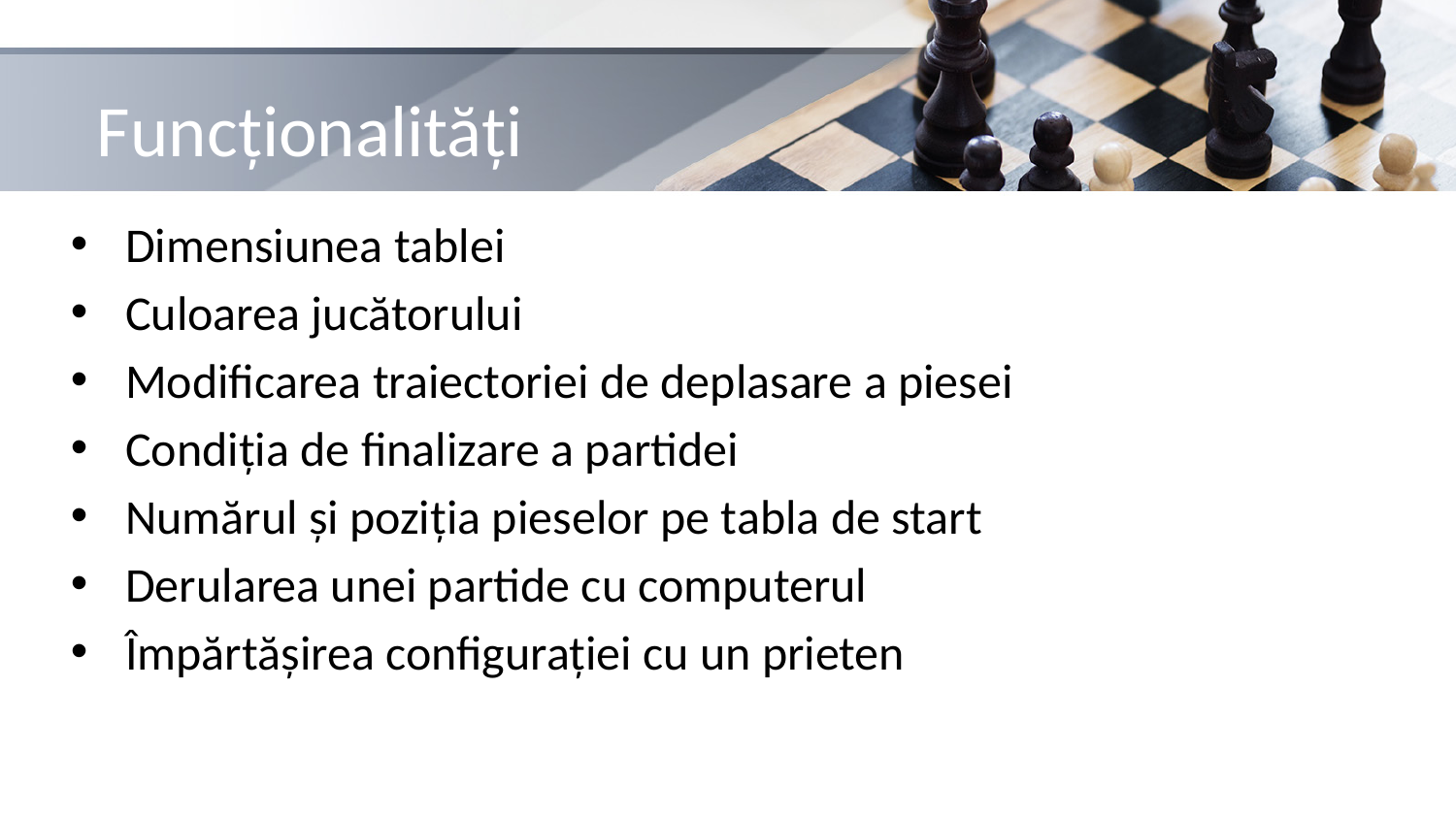

# Funcționalități
Dimensiunea tablei
Culoarea jucătorului
Modificarea traiectoriei de deplasare a piesei
Condiția de finalizare a partidei
Numărul și poziția pieselor pe tabla de start
Derularea unei partide cu computerul
Împărtășirea configurației cu un prieten